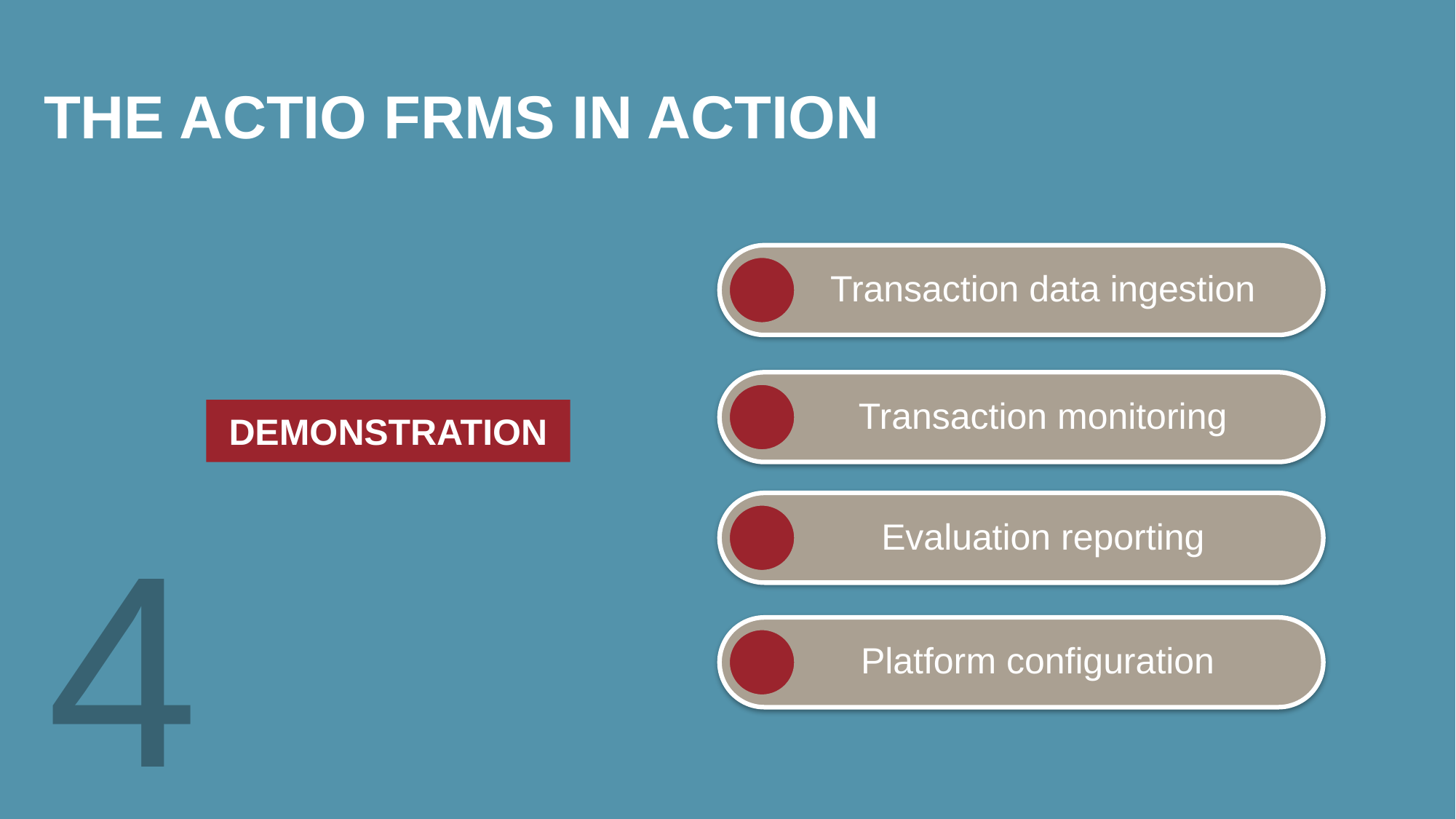

The ACTIO FRMS In Action
Transaction data ingestion

Transaction monitoring

DEMONSTRATION
Evaluation reporting
4

Platform configuration